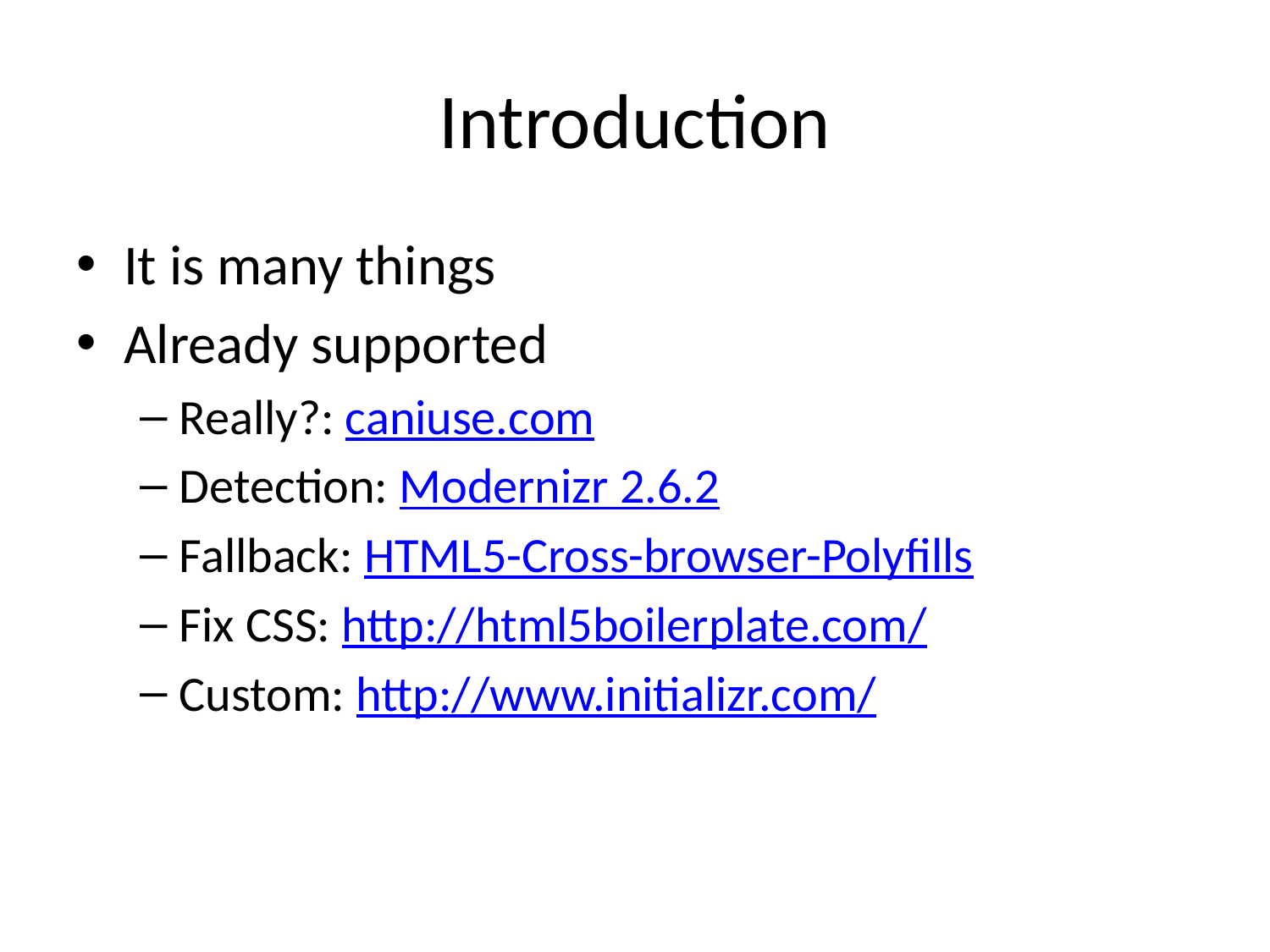

# Introduction
It is many things
Already supported
Really?: caniuse.com
Detection: Modernizr 2.6.2
Fallback: HTML5-Cross-browser-Polyfills
Fix CSS: http://html5boilerplate.com/
Custom: http://www.initializr.com/